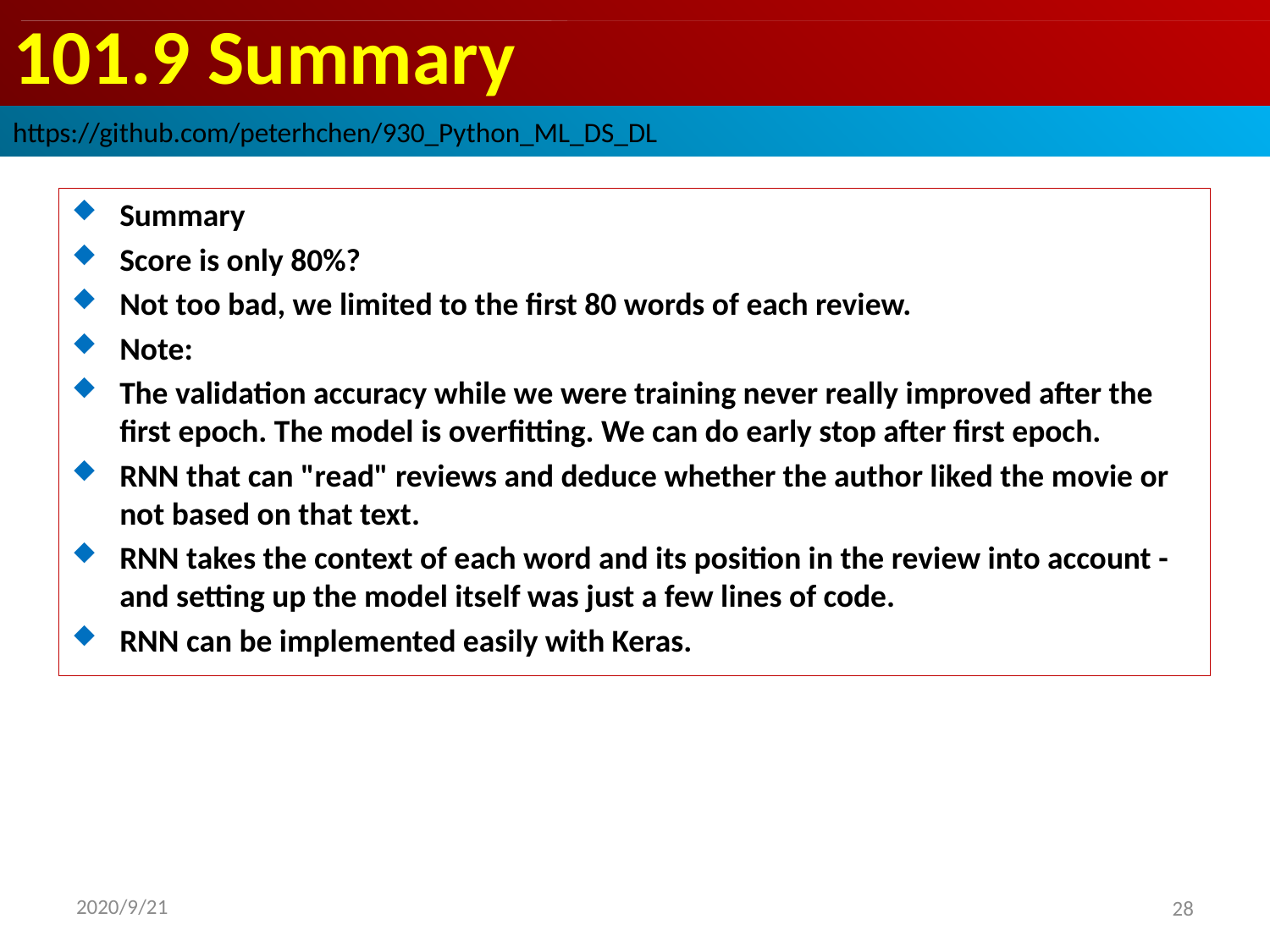

# 101.9 Summary

https://github.com/peterhchen/930_Python_ML_DS_DL
Summary
Score is only 80%?
Not too bad, we limited to the first 80 words of each review.
Note:
The validation accuracy while we were training never really improved after the first epoch. The model is overfitting. We can do early stop after first epoch.
RNN that can "read" reviews and deduce whether the author liked the movie or not based on that text.
RNN takes the context of each word and its position in the review into account - and setting up the model itself was just a few lines of code.
RNN can be implemented easily with Keras.
2020/9/21
28